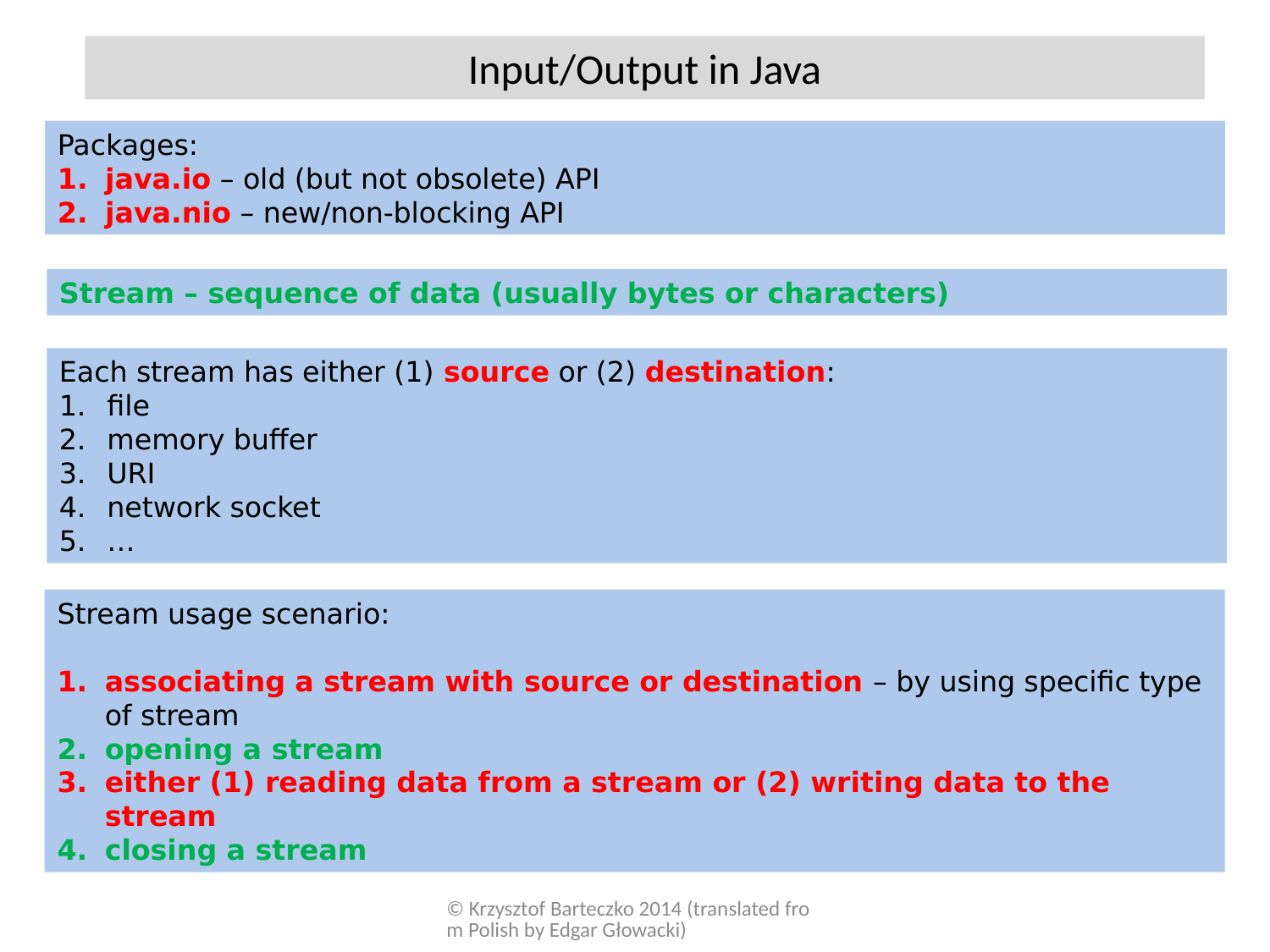

Input/Output in Java
Packages:
java.io – old (but not obsolete) API
java.nio – new/non-blocking API
Stream – sequence of data (usually bytes or characters)
Each stream has either (1) source or (2) destination:
file
memory buffer
URI
network socket
…
Stream usage scenario:

associating a stream with source or destination – by using specific type of stream
opening a stream
either (1) reading data from a stream or (2) writing data to the stream
closing a stream
© Krzysztof Barteczko 2014 (translated from Polish by Edgar Głowacki)